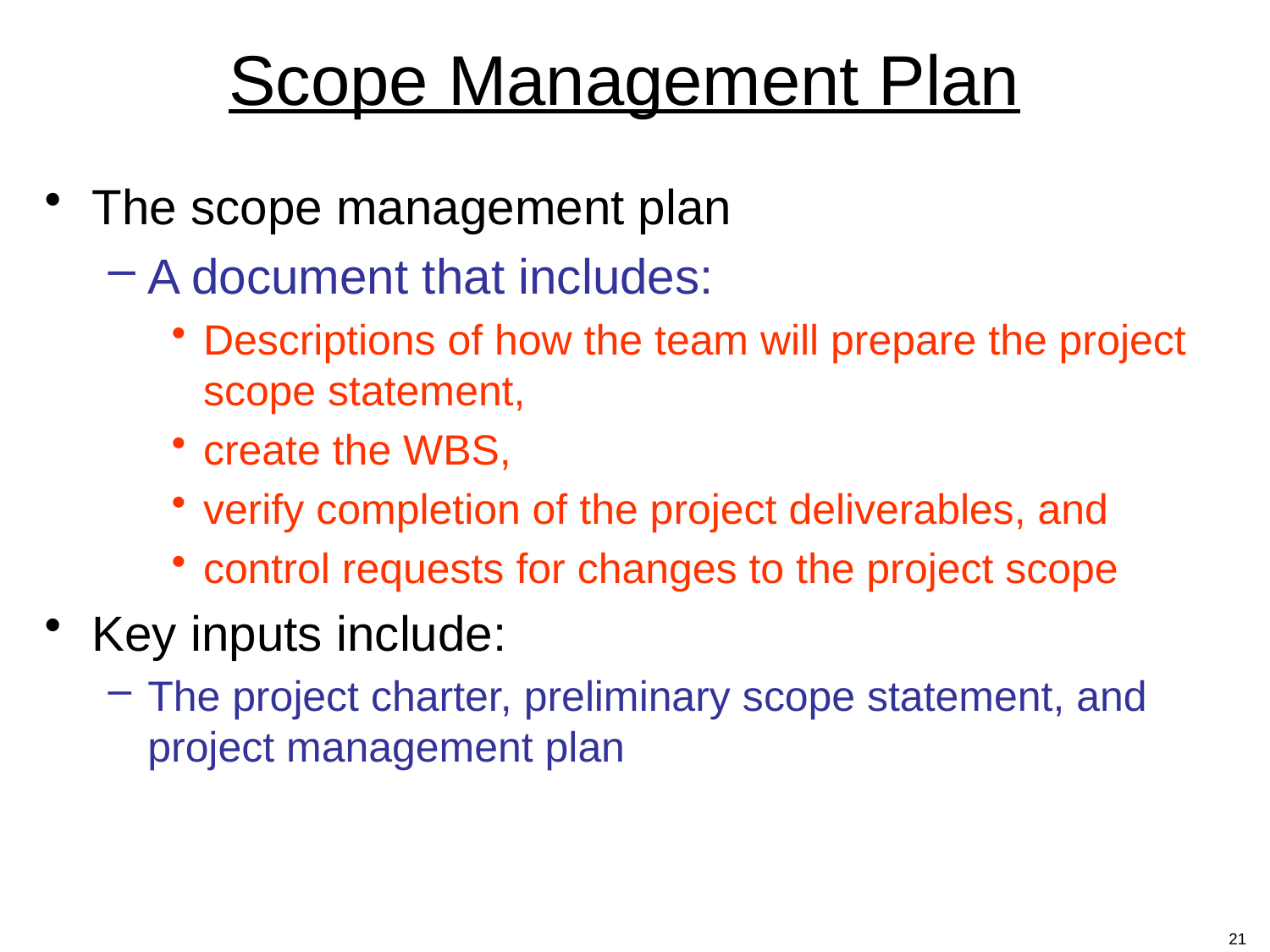

# Scope Management Plan
The scope management plan
A document that includes:
Descriptions of how the team will prepare the project scope statement,
create the WBS,
verify completion of the project deliverables, and
control requests for changes to the project scope
Key inputs include:
The project charter, preliminary scope statement, and project management plan
21